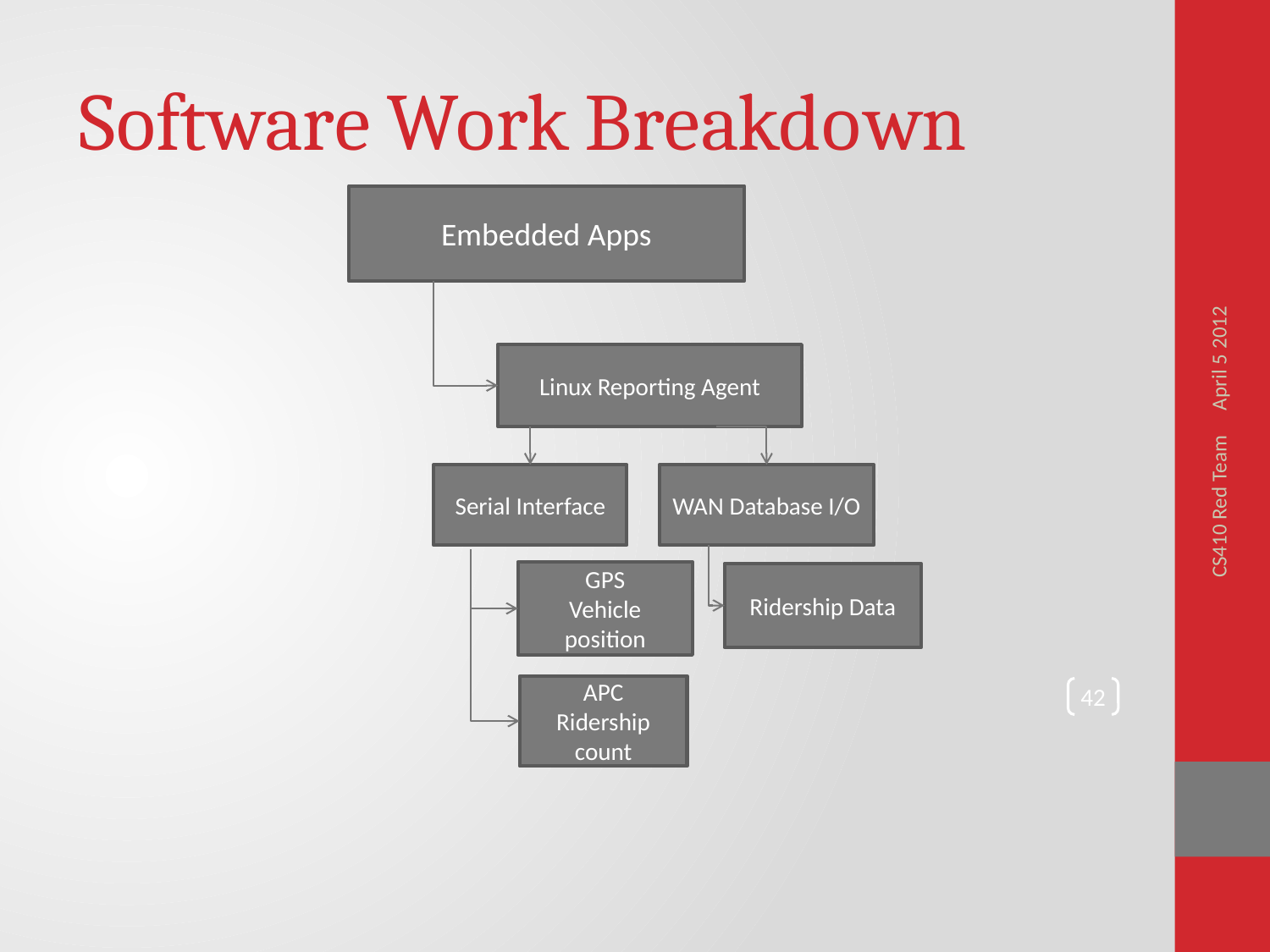

# Software Work Breakdown
Embedded Apps
April 5 2012
Linux Reporting Agent
Serial Interface
WAN Database I/O
GPS
Vehicle position
CS410 Red Team
Ridership Data
APC
Ridership count
42